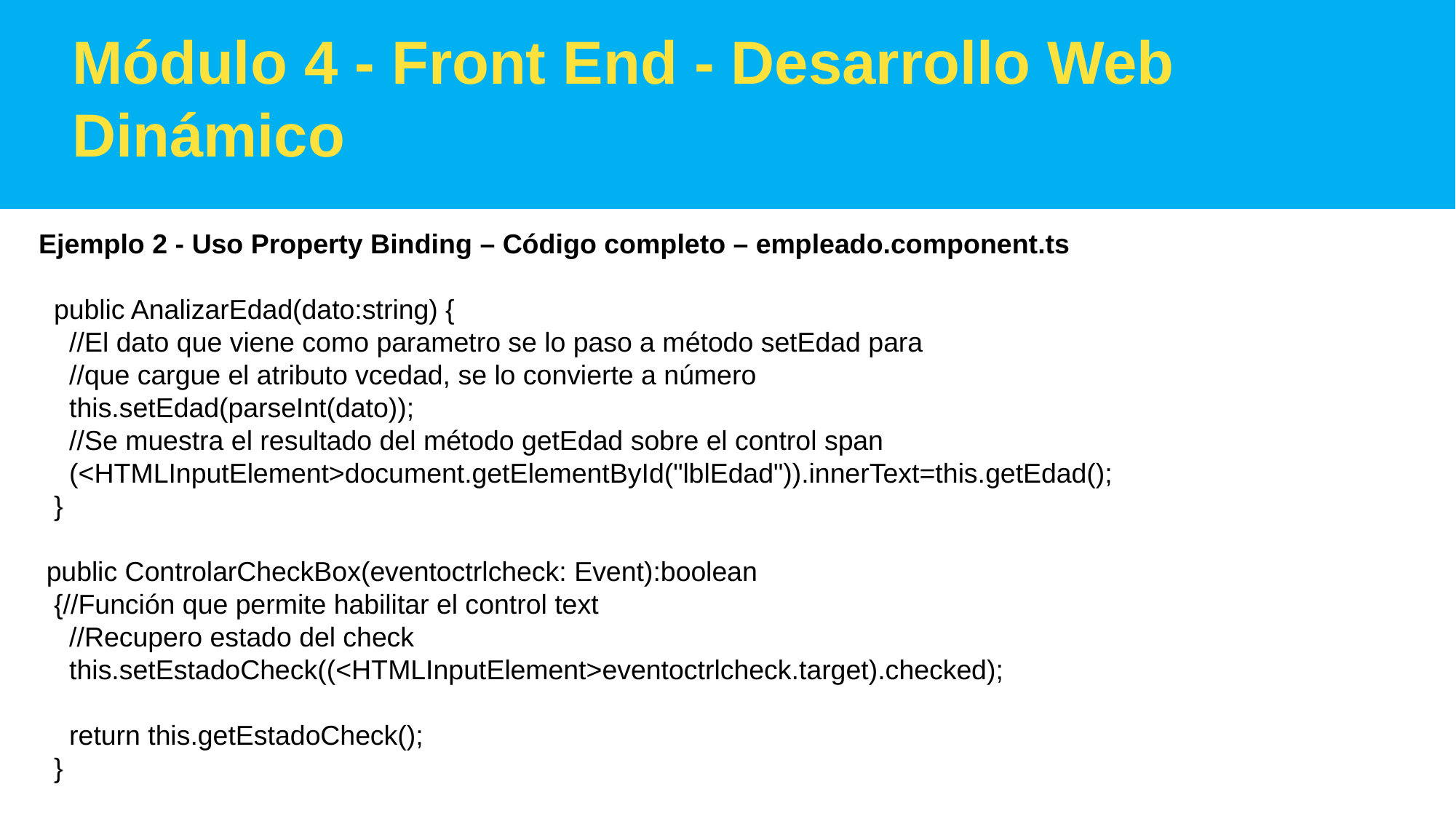

Módulo 4 - Front End - Desarrollo Web Dinámico
Ejemplo 2 - Uso Property Binding – Código completo – empleado.component.ts

  public AnalizarEdad(dato:string) {
    //El dato que viene como parametro se lo paso a método setEdad para
    //que cargue el atributo vcedad, se lo convierte a número
    this.setEdad(parseInt(dato));
    //Se muestra el resultado del método getEdad sobre el control span
    (<HTMLInputElement>document.getElementById("lblEdad")).innerText=this.getEdad();
  }

 public ControlarCheckBox(eventoctrlcheck: Event):boolean
  {//Función que permite habilitar el control text
    //Recupero estado del check
    this.setEstadoCheck((<HTMLInputElement>eventoctrlcheck.target).checked);
    return this.getEstadoCheck();
  }